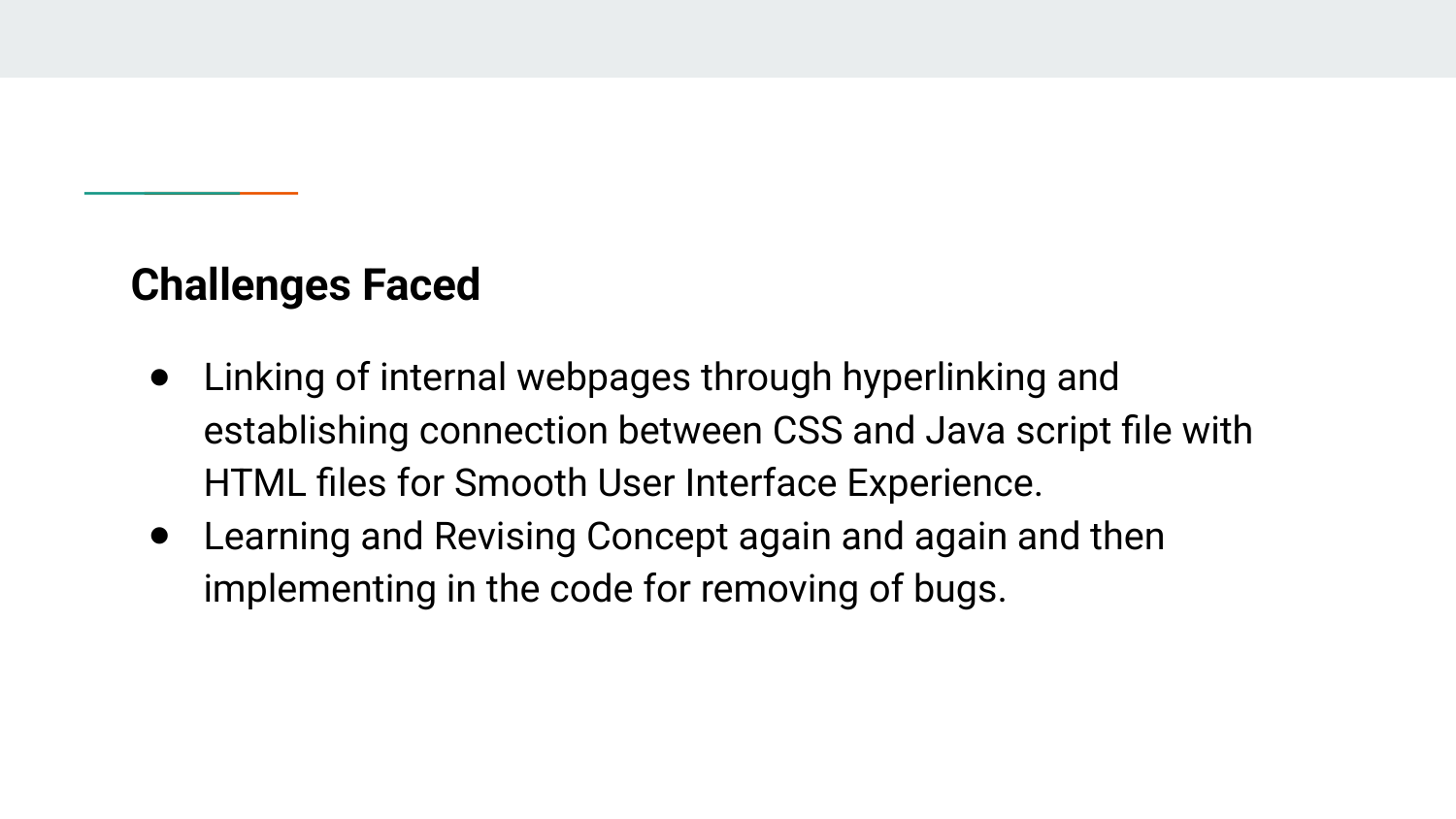

# Challenges Faced

Linking of internal webpages through hyperlinking and establishing connection between CSS and Java script file with HTML files for Smooth User Interface Experience.
Learning and Revising Concept again and again and then implementing in the code for removing of bugs.